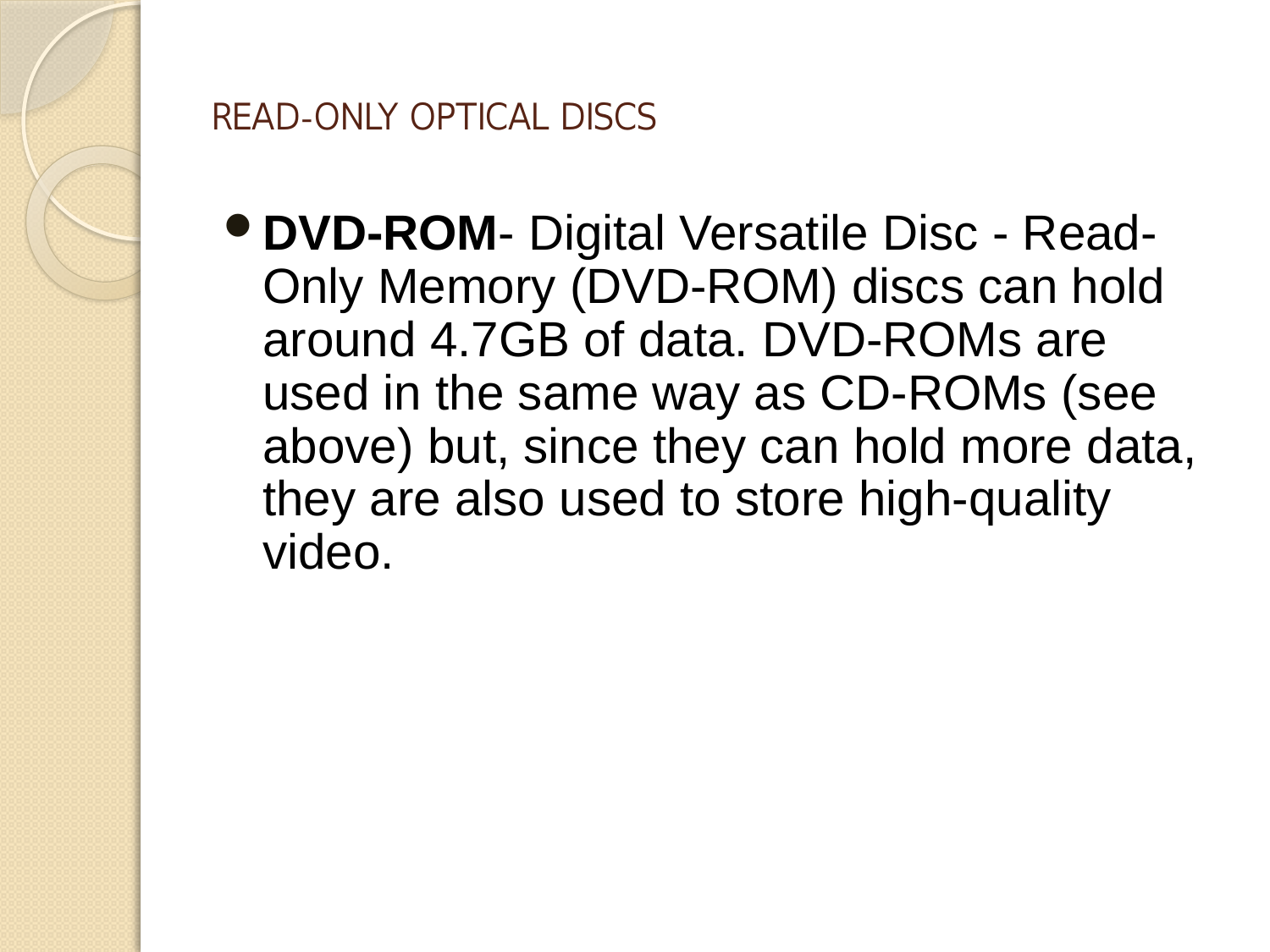

# Read-Only Optical Discs
DVD-ROM- Digital Versatile Disc - Read-Only Memory (DVD-ROM) discs can hold around 4.7GB of data. DVD-ROMs are used in the same way as CD-ROMs (see above) but, since they can hold more data, they are also used to store high-quality video.